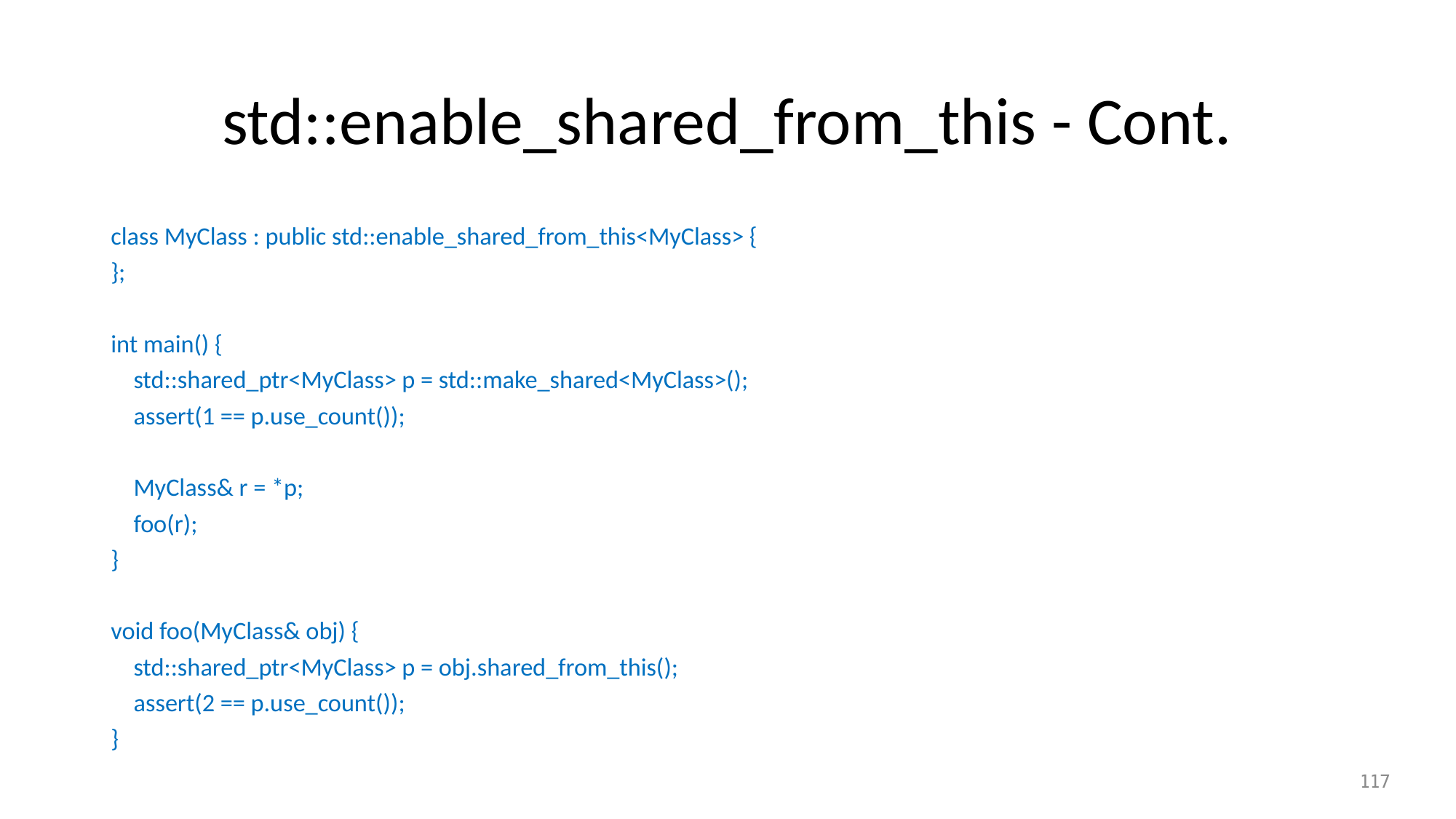

# std::enable_shared_from_this - Cont.
class MyClass : public std::enable_shared_from_this<MyClass> {
};

int main() {
    std::shared_ptr<MyClass> p = std::make_shared<MyClass>();
    assert(1 == p.use_count());

    MyClass& r = *p;
    foo(r);
}

void foo(MyClass& obj) {
    std::shared_ptr<MyClass> p = obj.shared_from_this();
    assert(2 == p.use_count());
}
117